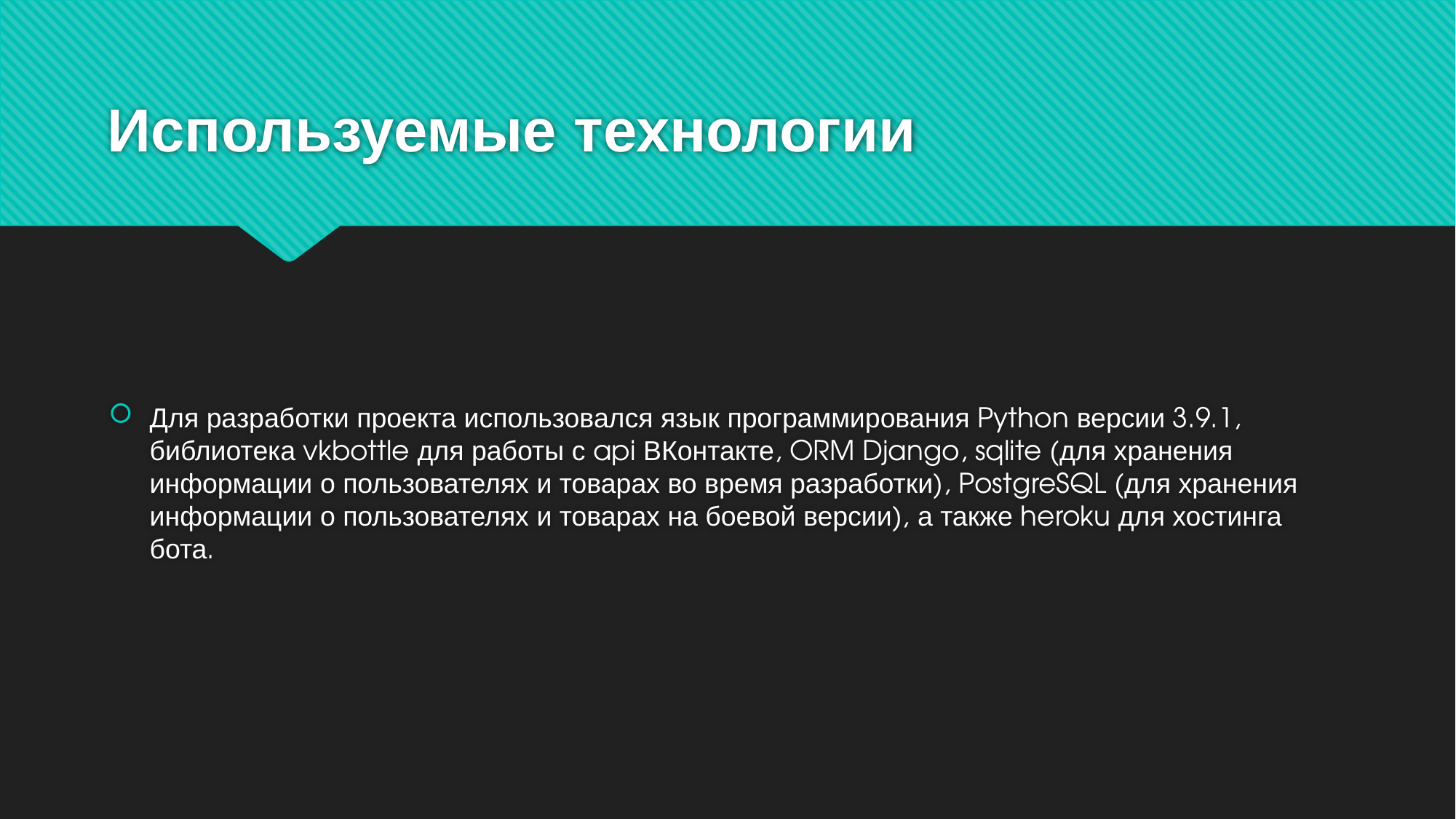

# Используемые технологии
Для разработки проекта использовался язык программирования Python версии 3.9.1, библиотека vkbottle для работы с api ВКонтакте, ORM Django, sqlite (для хранения информации о пользователях и товарах во время разработки), PostgreSQL (для хранения информации о пользователях и товарах на боевой версии), а также heroku для хостинга бота.